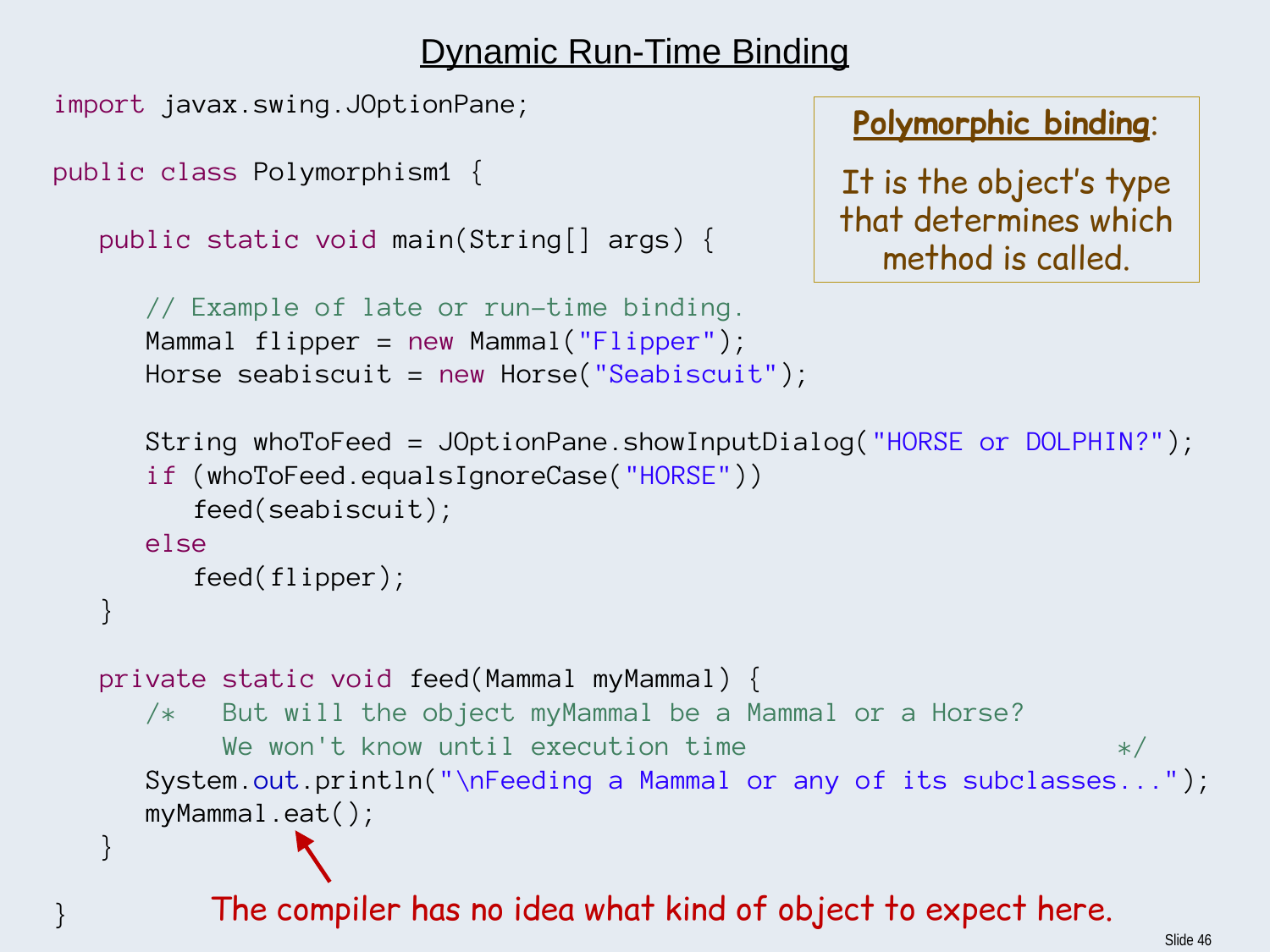

# Dynamic Run-Time Binding
import javax.swing.JOptionPane;

public class Polymorphism1 {

   public static void main(String[] args) {

      // Example of late or run-time binding.
      Mammal flipper = new Mammal("Flipper");
      Horse seabiscuit = new Horse("Seabiscuit");

      String whoToFeed = JOptionPane.showInputDialog("HORSE or DOLPHIN?");
      if (whoToFeed.equalsIgnoreCase("HORSE"))
         feed(seabiscuit);
      else
         feed(flipper);
   }

   private static void feed(Mammal myMammal) {
      /*   But will the object myMammal be a Mammal or a Horse?
           We won't know until execution time                        */
      System.out.println("\nFeeding a Mammal or any of its subclasses...");
      myMammal.eat();
   }

}
Polymorphic binding:
It is the object’s type that determines which method is called.
The compiler has no idea what kind of object to expect here.